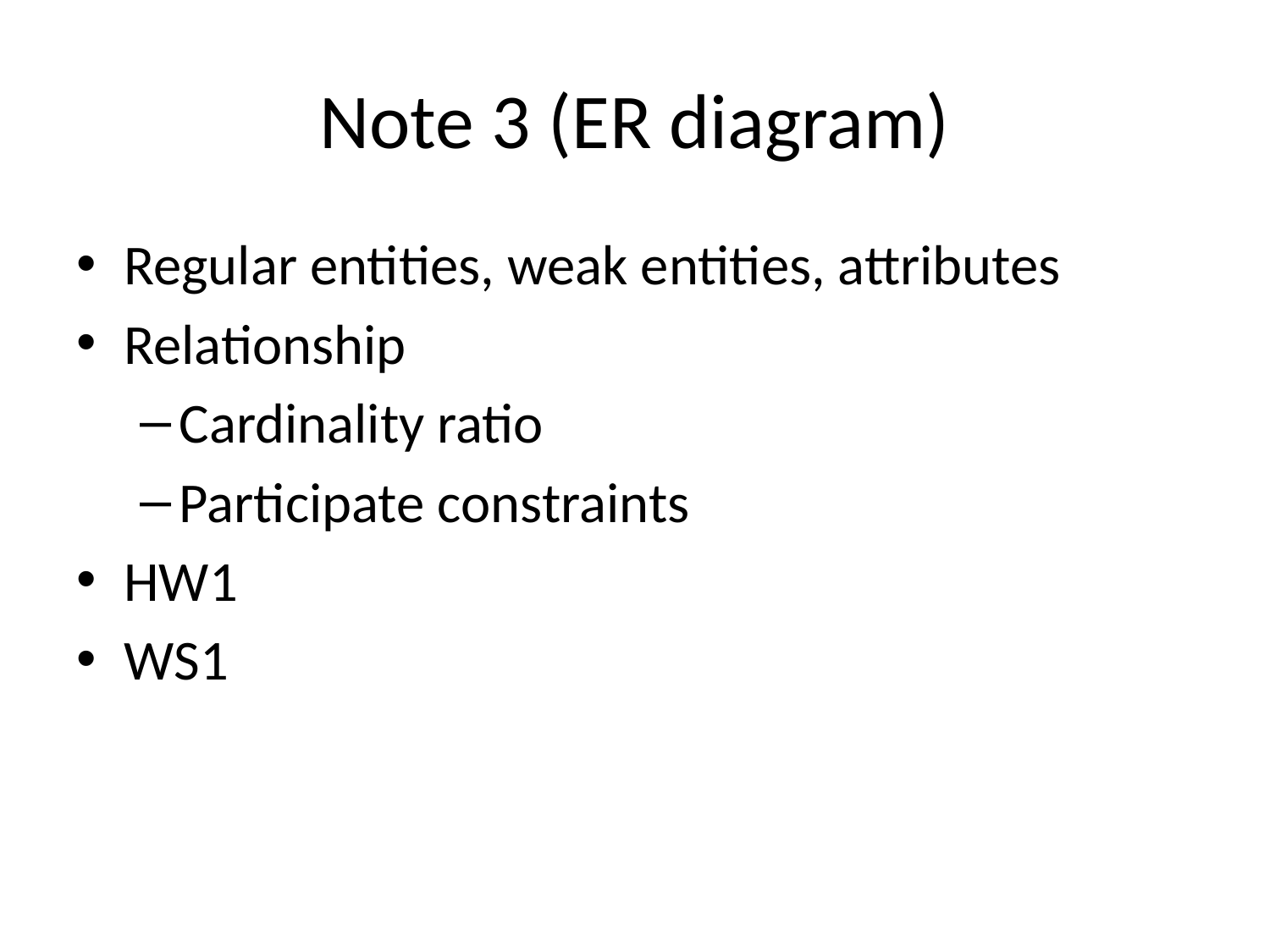

# Note 3 (ER diagram)
Regular entities, weak entities, attributes
Relationship
Cardinality ratio
Participate constraints
HW1
WS1